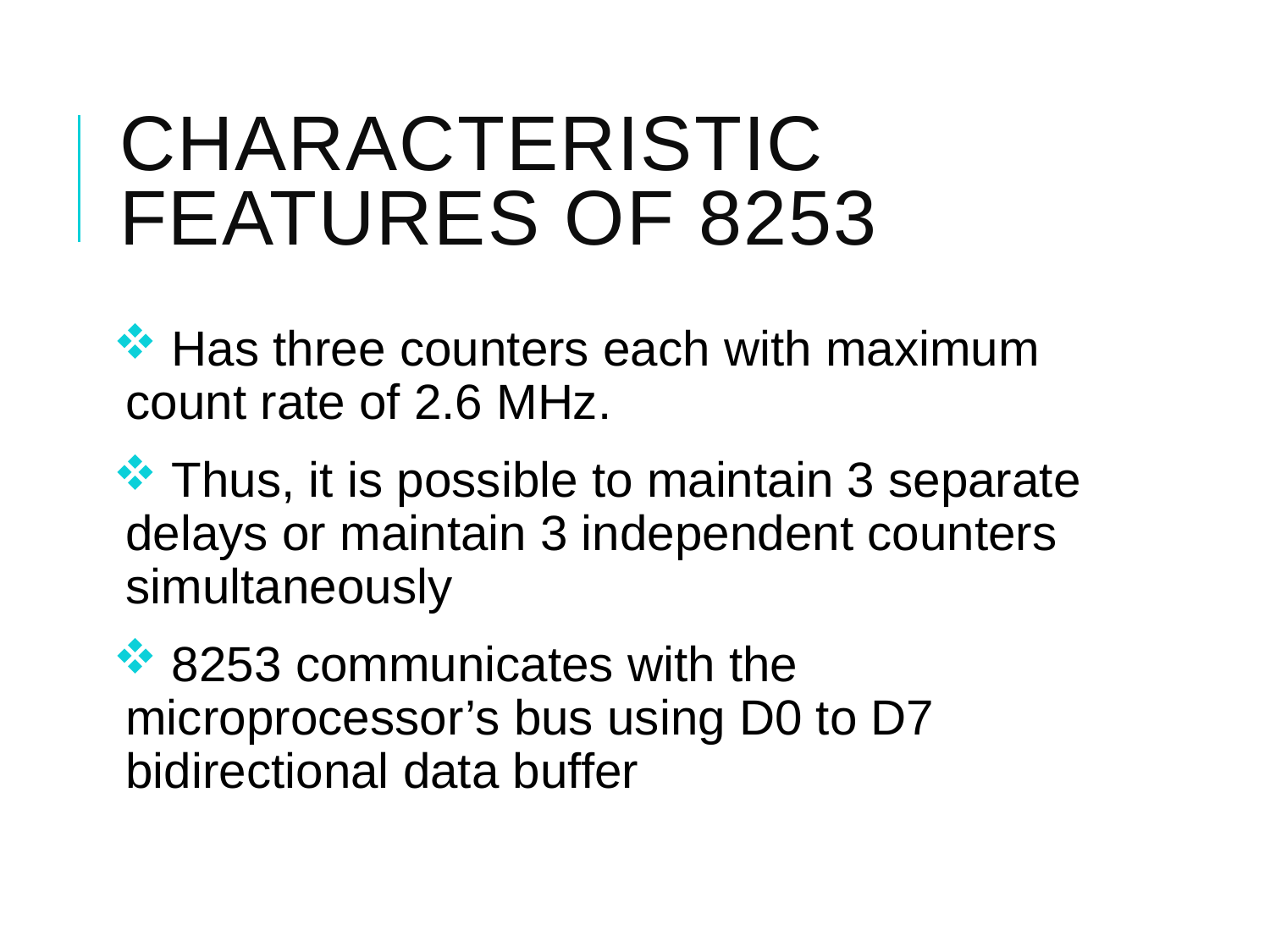

# Characteristic features of 8253
 Has three counters each with maximum count rate of 2.6 MHz.
 Thus, it is possible to maintain 3 separate delays or maintain 3 independent counters simultaneously
 8253 communicates with the microprocessor’s bus using D0 to D7 bidirectional data buffer